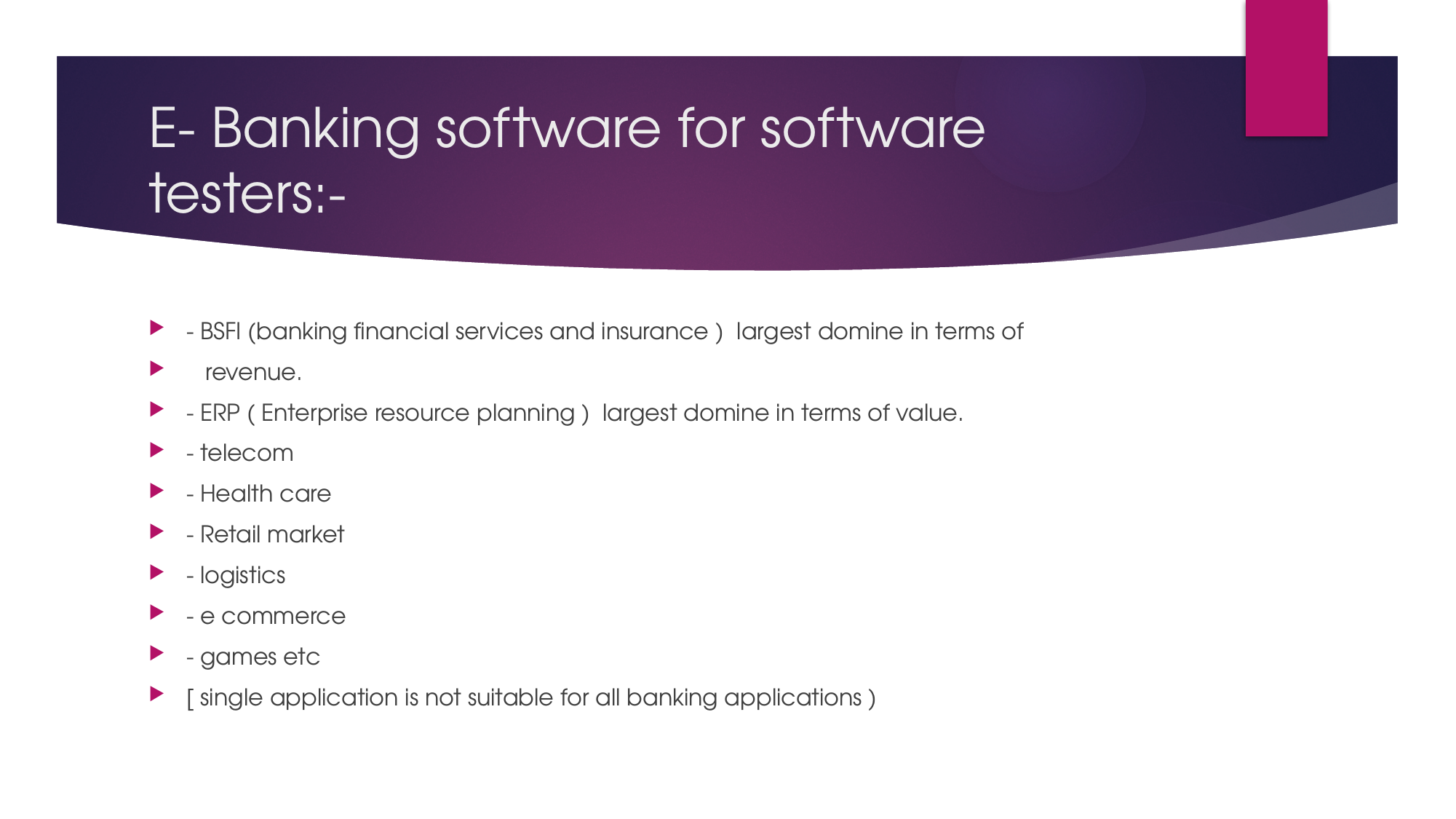

# E- Banking software for software testers:-
- BSFI (banking financial services and insurance )  largest domine in terms of
   revenue.
- ERP ( Enterprise resource planning )  largest domine in terms of value.
- telecom
- Health care
- Retail market
- logistics
- e commerce
- games etc
[ single application is not suitable for all banking applications )